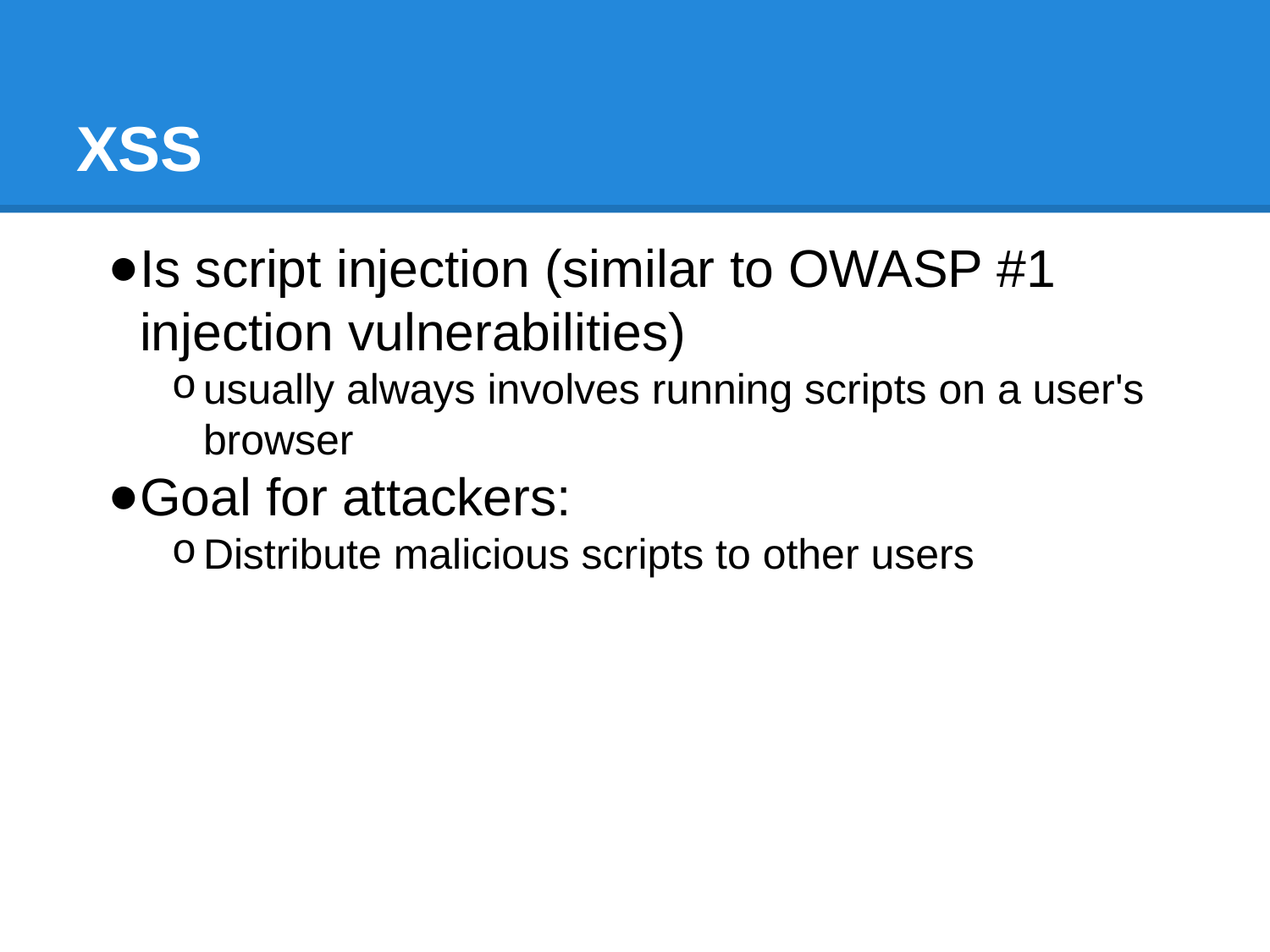

# XSS
Is script injection (similar to OWASP #1 injection vulnerabilities)
usually always involves running scripts on a user's browser
Goal for attackers:
Distribute malicious scripts to other users